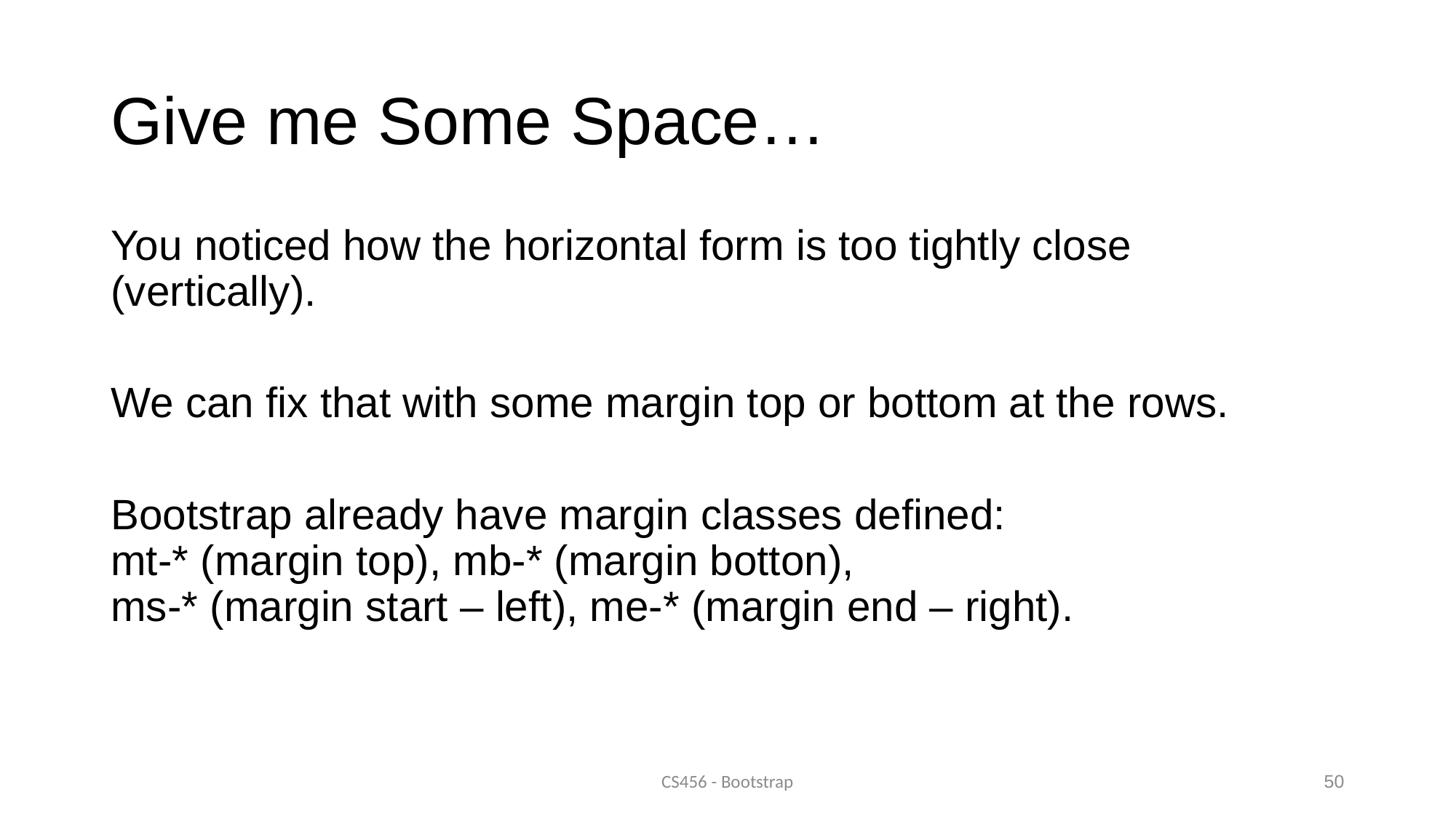

# Give me Some Space…
You noticed how the horizontal form is too tightly close (vertically).

We can fix that with some margin top or bottom at the rows.

Bootstrap already have margin classes defined:
mt-* (margin top), mb-* (margin botton),
ms-* (margin start – left), me-* (margin end – right).
CS456 - Bootstrap
50